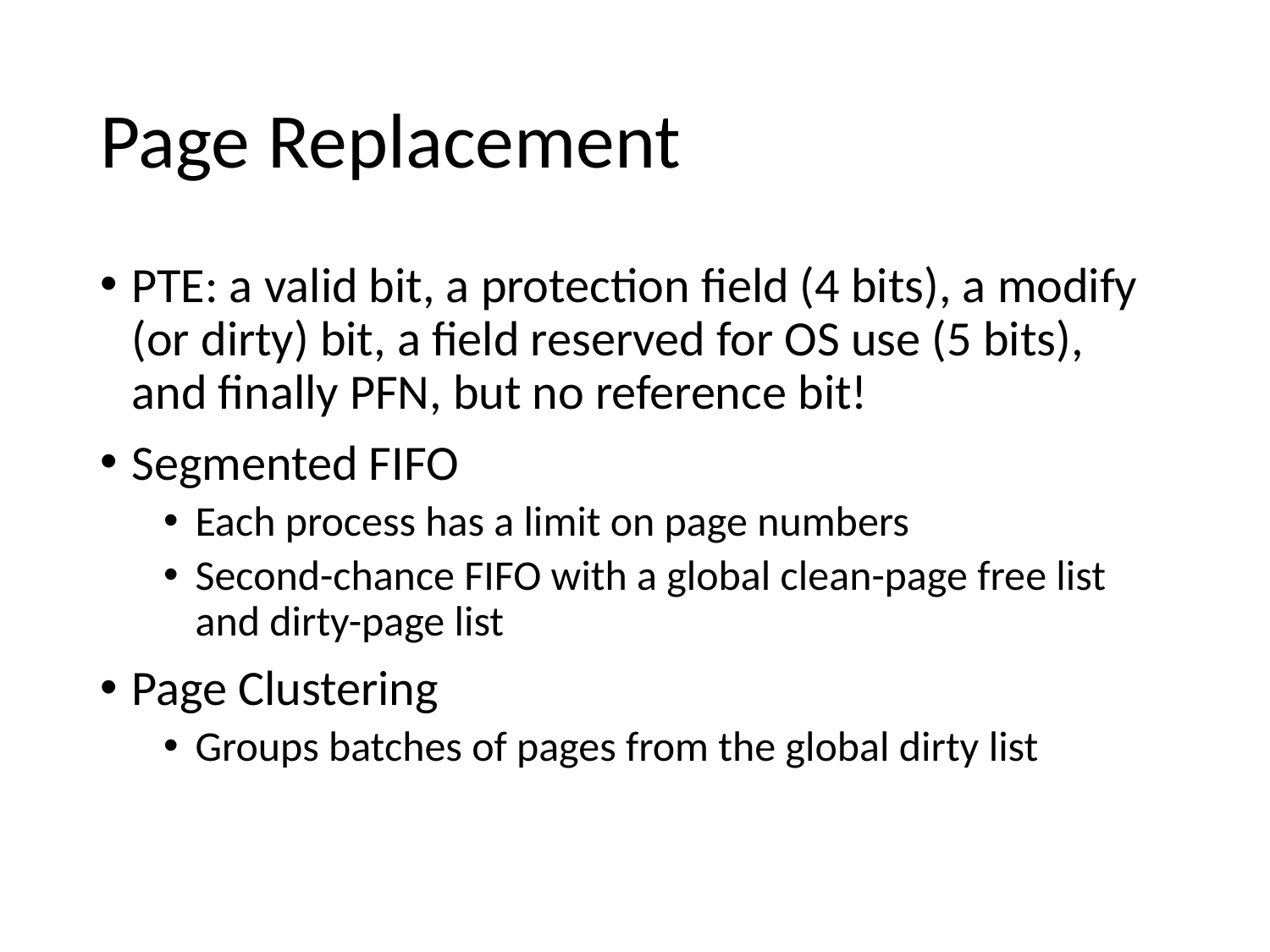

# Page Replacement
PTE: a valid bit, a protection field (4 bits), a modify (or dirty) bit, a field reserved for OS use (5 bits), and finally PFN, but no reference bit!
Segmented FIFO
Each process has a limit on page numbers
Second-chance FIFO with a global clean-page free list and dirty-page list
Page Clustering
Groups batches of pages from the global dirty list